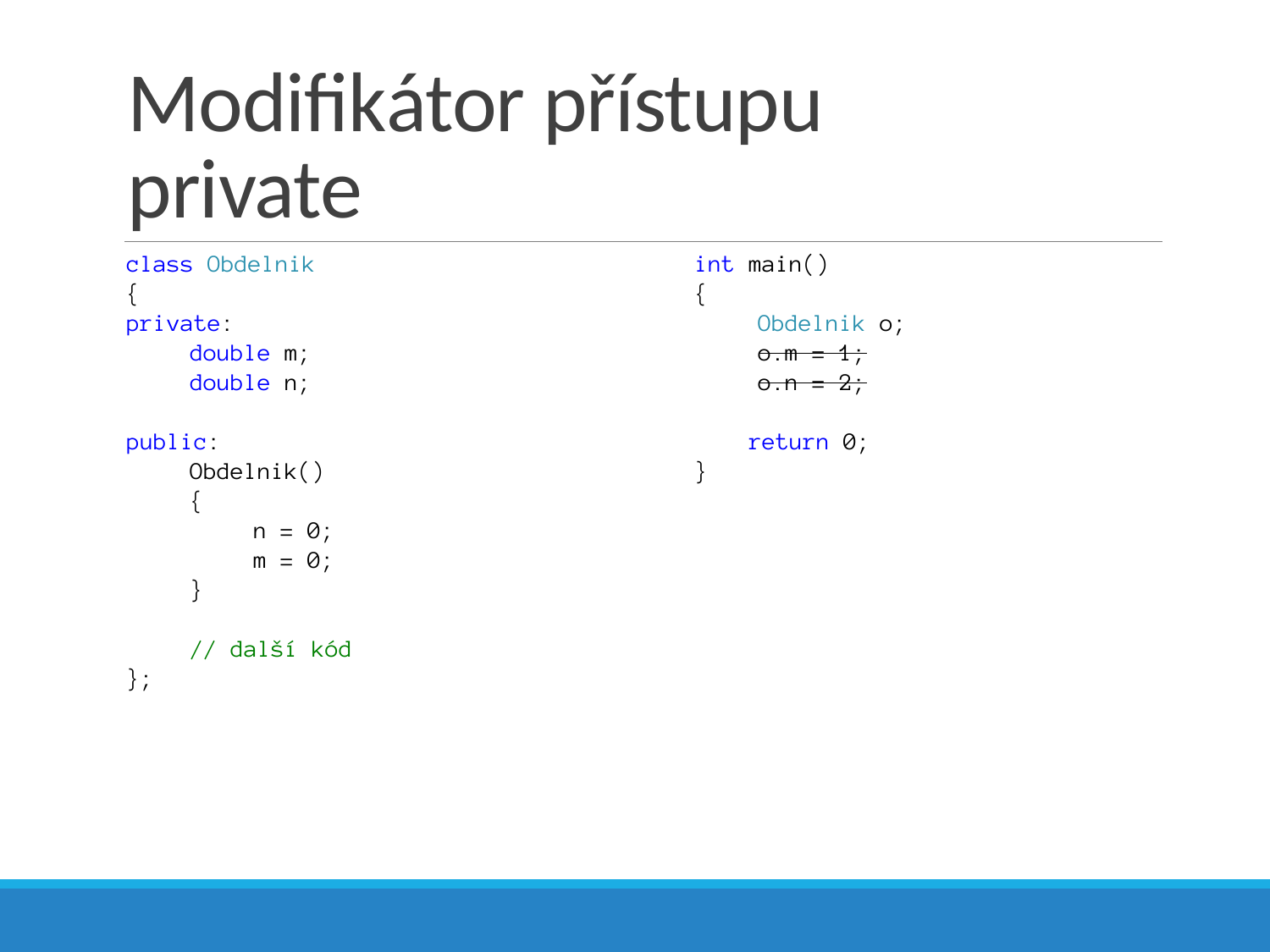

# Modifikátor přístupu private
class Obdelnik
{
private:
double m;
double n;

public:
Obdelnik()
{
n = 0;
m = 0;
}

// další kód
};
int main()
{
Obdelnik o;
o.m = 1;
o.n = 2;

    return 0;
}